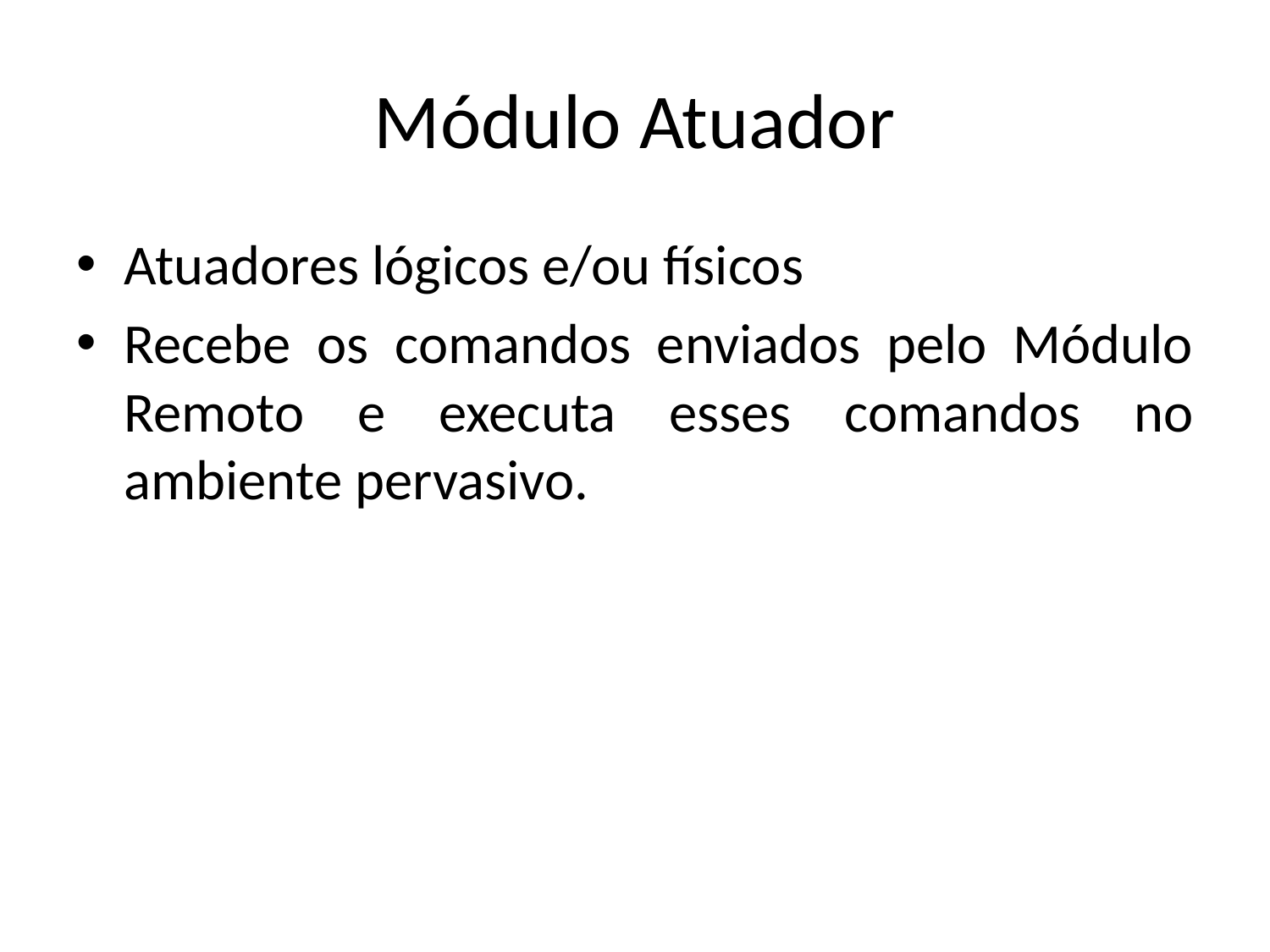

# Módulo Atuador
Atuadores lógicos e/ou físicos
Recebe os comandos enviados pelo Módulo Remoto e executa esses comandos no ambiente pervasivo.